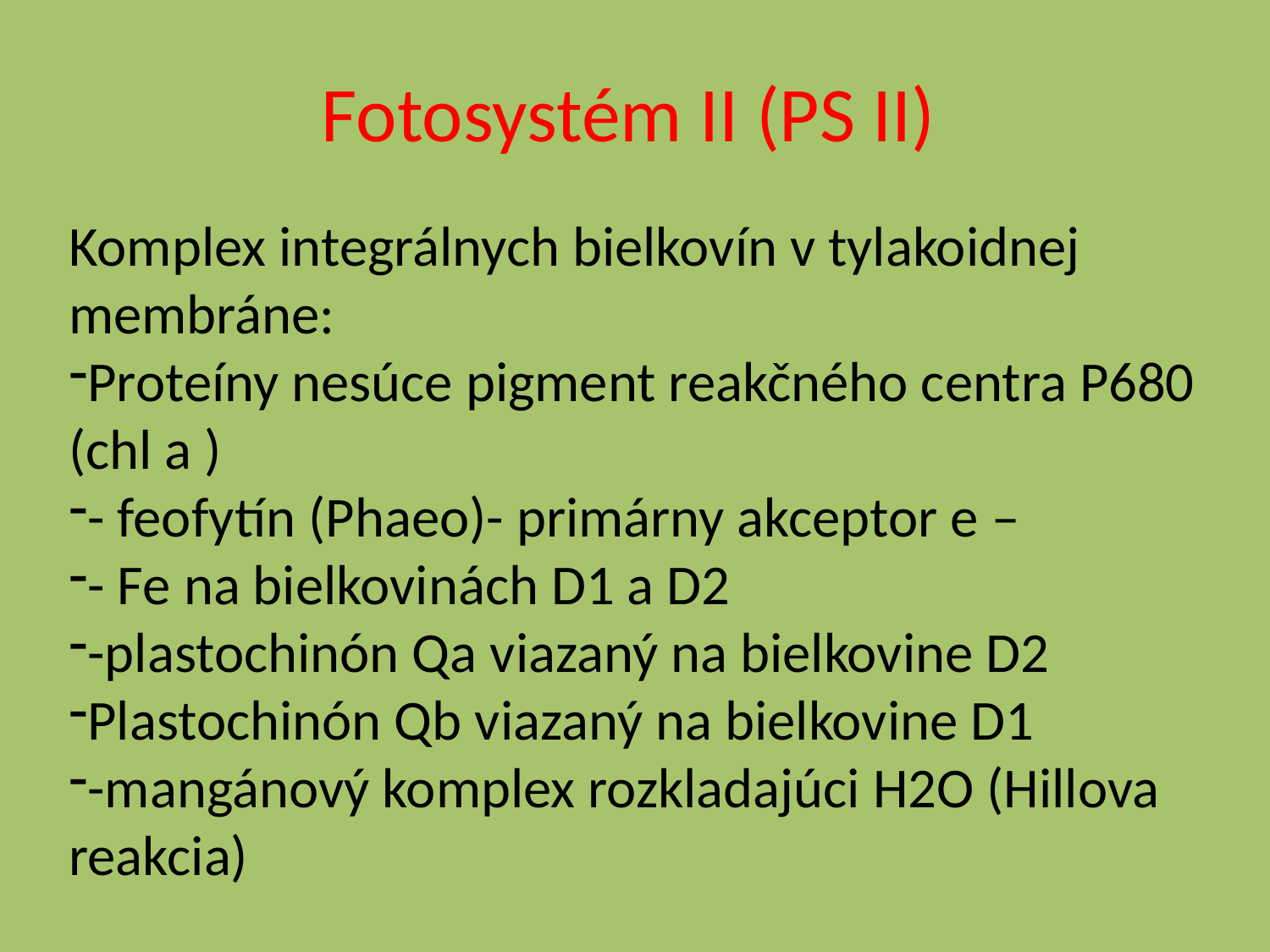

# Fotosystém II (PS II)
Komplex integrálnych bielkovín v tylakoidnej membráne:
Proteíny nesúce pigment reakčného centra P680 (chl a )
- feofytín (Phaeo)- primárny akceptor e –
- Fe na bielkovinách D1 a D2
-plastochinón Qa viazaný na bielkovine D2
Plastochinón Qb viazaný na bielkovine D1
-mangánový komplex rozkladajúci H2O (Hillova reakcia)